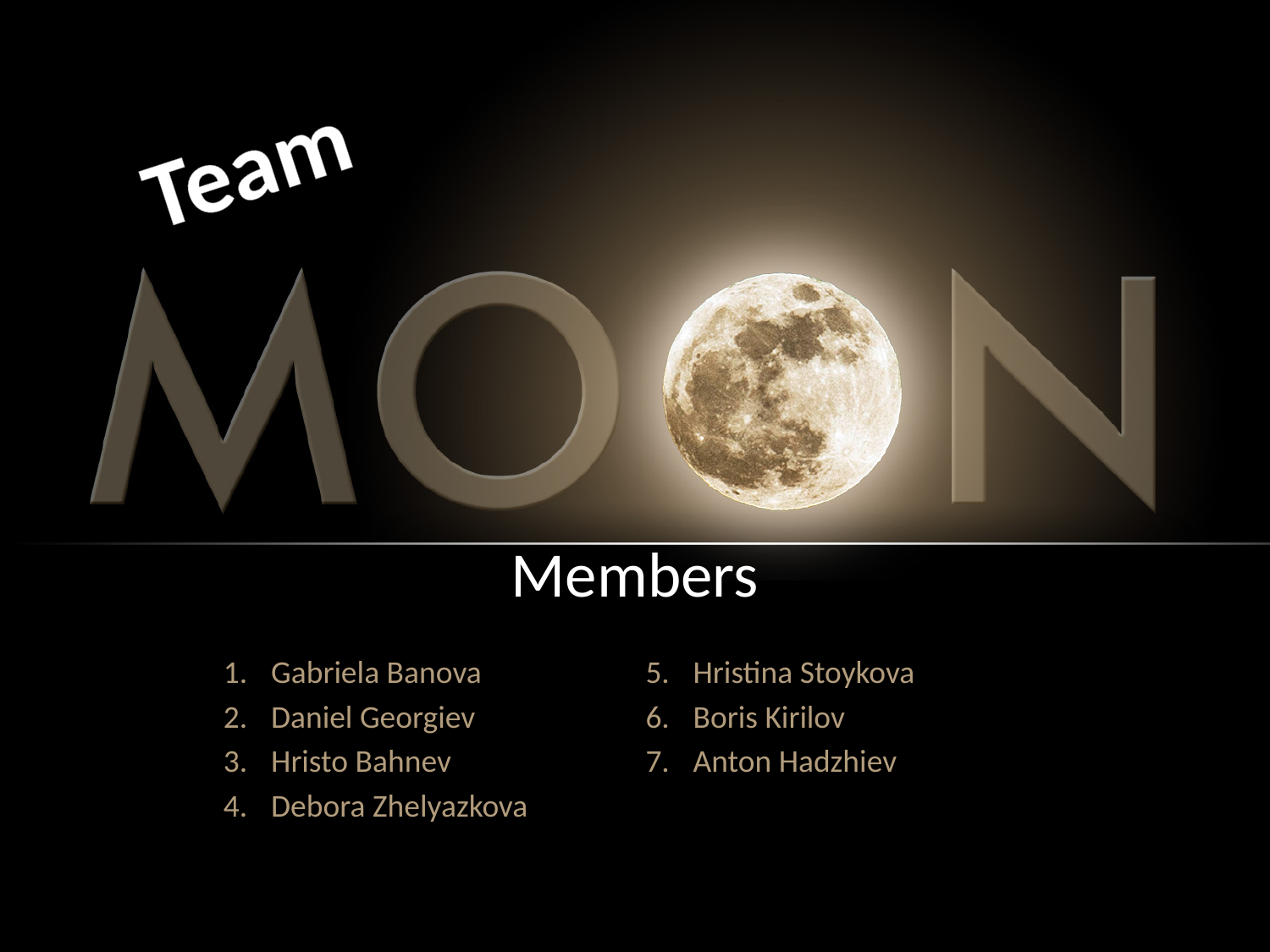

Team
# Members
Gabriela Banova
Daniel Georgiev
Hristo Bahnev
Debora Zhelyazkova

Hristina Stoykova
Boris Kirilov
Anton Hadzhiev